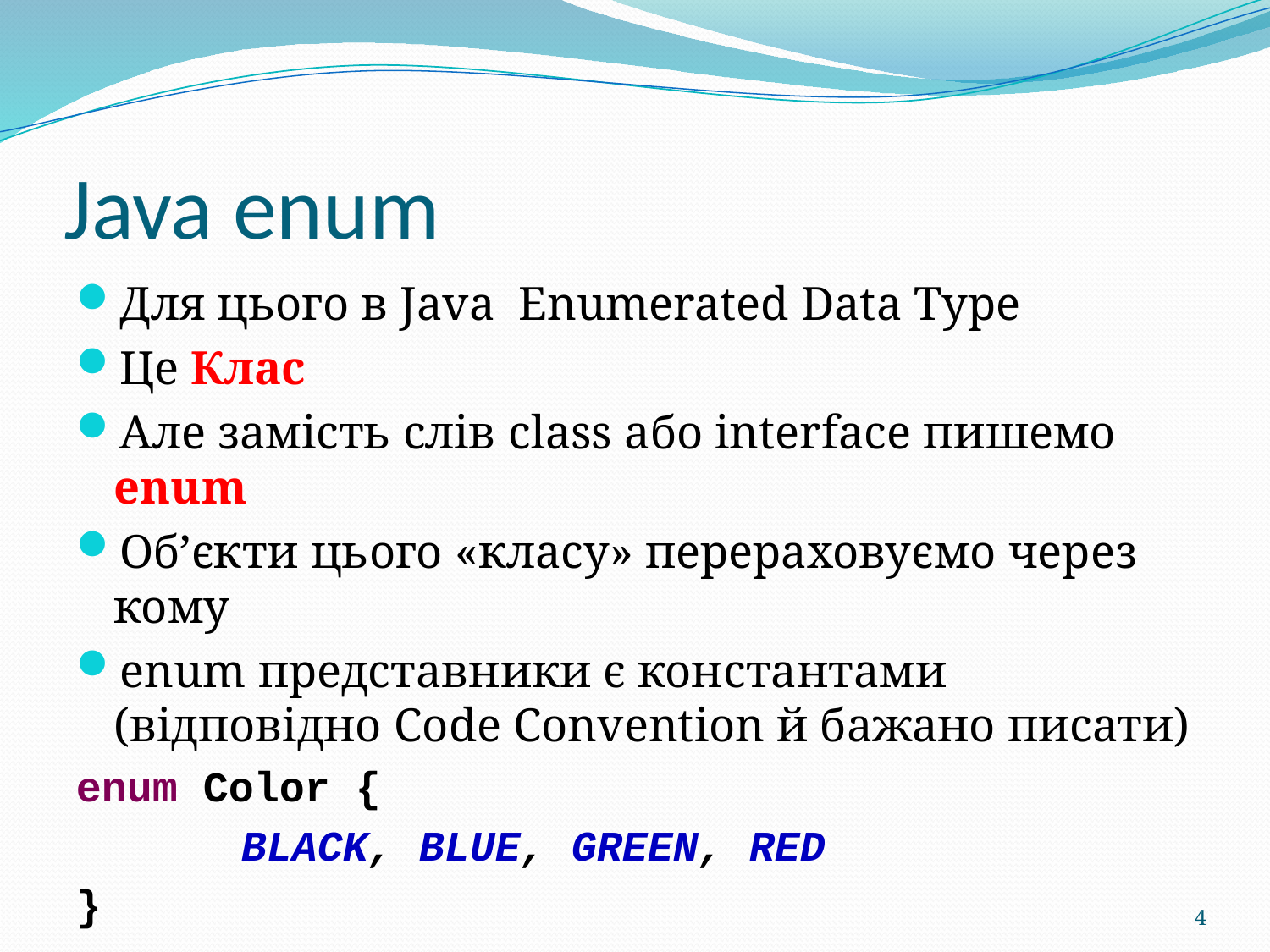

# Java enum
Для цього в Java  Enumerated Data Type
Це Клас
Але замість слів class або interface пишемо enum
Об’єкти цього «класу» перераховуємо через кому
enum представники є константами (відповідно Code Convention й бажано писати)
enum Color {
		BLACK, BLUE, GREEN, RED
}

4